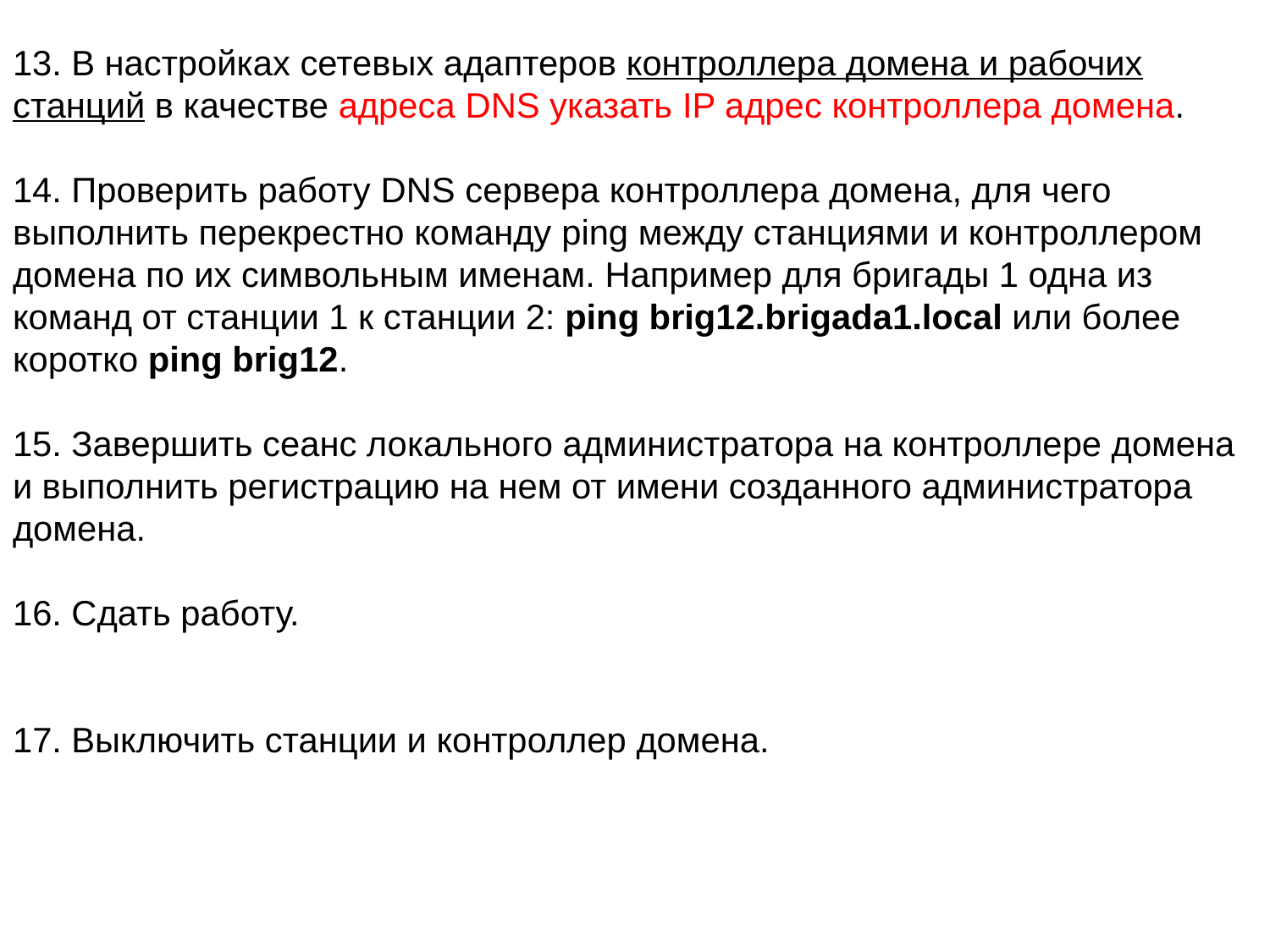

# 13. В настройках сетевых адаптеров контроллера домена и рабочих станций в качестве адреса DNS указать IP адреc контроллера домена.

14. Проверить работу DNS сервера контроллера домена, для чего выполнить перекрестно команду ping между станциями и контроллером домена по их символьным именам. Например для бригады 1 одна из команд от станции 1 к станции 2: ping brig12.brigada1.local или более коротко ping brig12.

15. Завершить сеанс локального администратора на контроллере домена и выполнить регистрацию на нем от имени созданного администратора домена.

16. Сдать работу.

17. Выключить станции и контроллер домена.